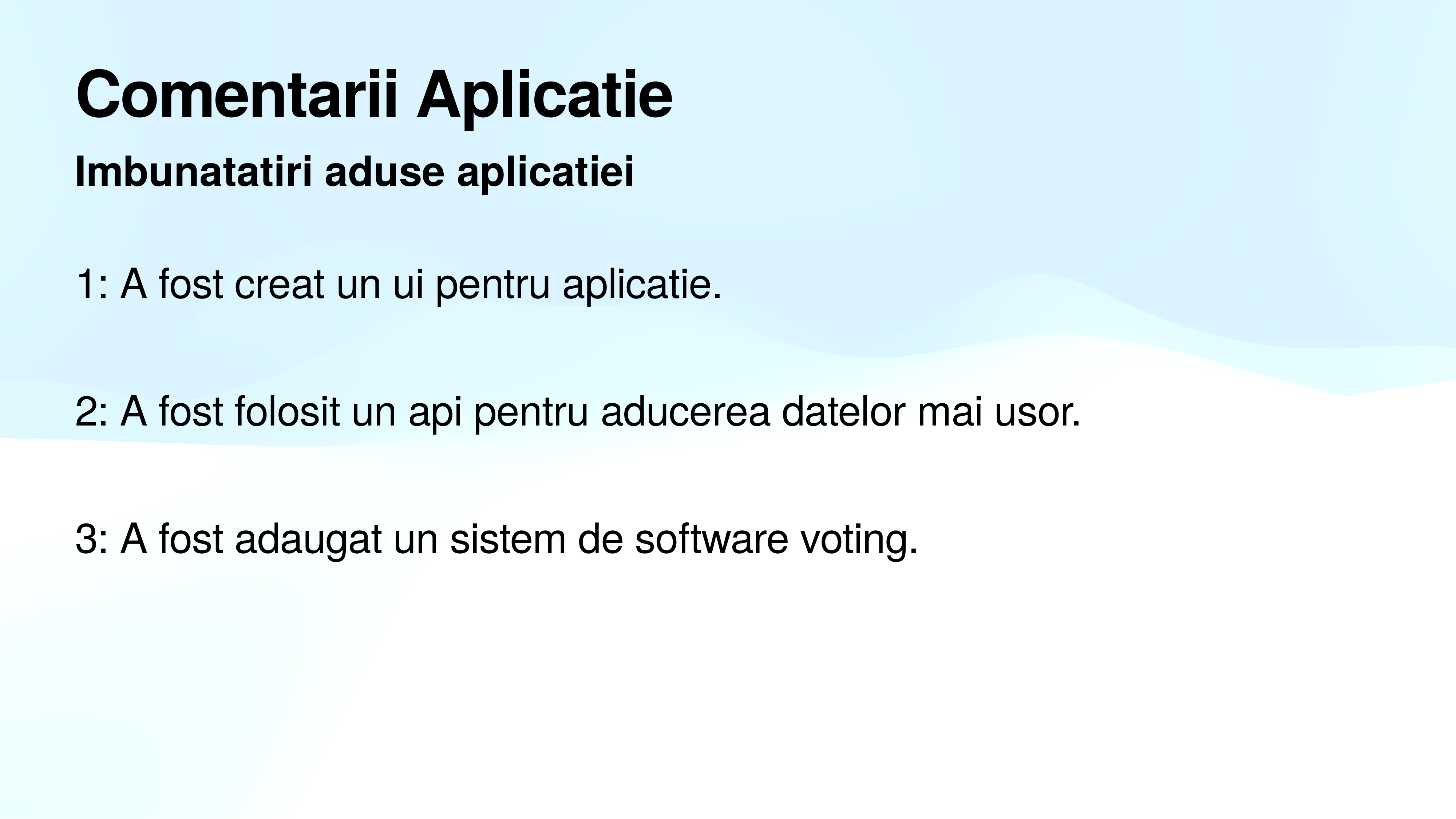

# Comentarii Aplicatie
Imbunatatiri aduse aplicatiei
1: A fost creat un ui pentru aplicatie.

2: A fost folosit un api pentru aducerea datelor mai usor.

3: A fost adaugat un sistem de software voting.